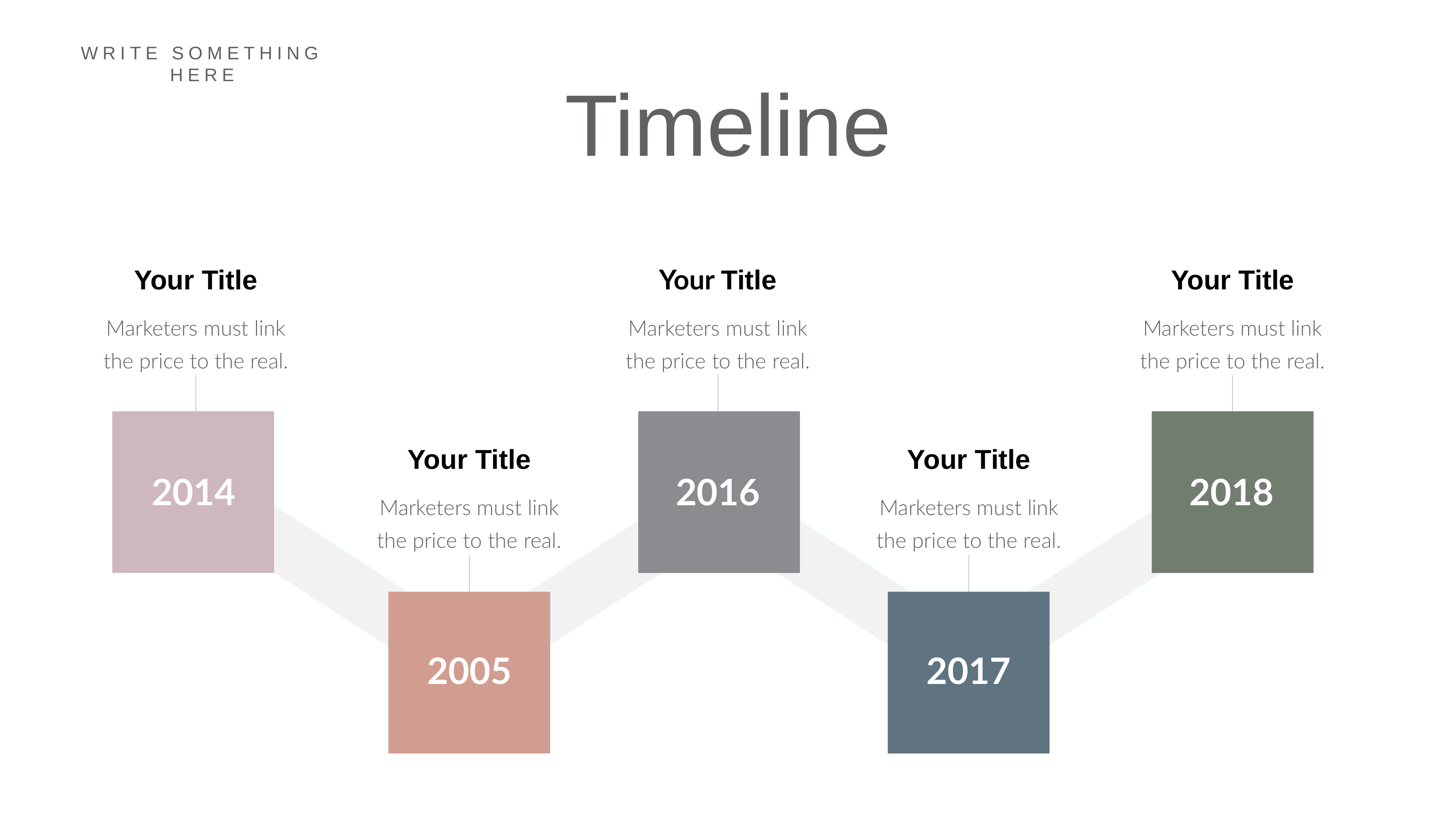

WRITE SOMETHING HERE
Timeline
Your Title
Marketers must link the price to the real.
Your Title
Marketers must link the price to the real.
Your Title
Marketers must link the price to the real.

Your Title
Marketers must link the price to the real.
Your Title
Marketers must link the price to the real.
2016
2014
2018

2005
2017